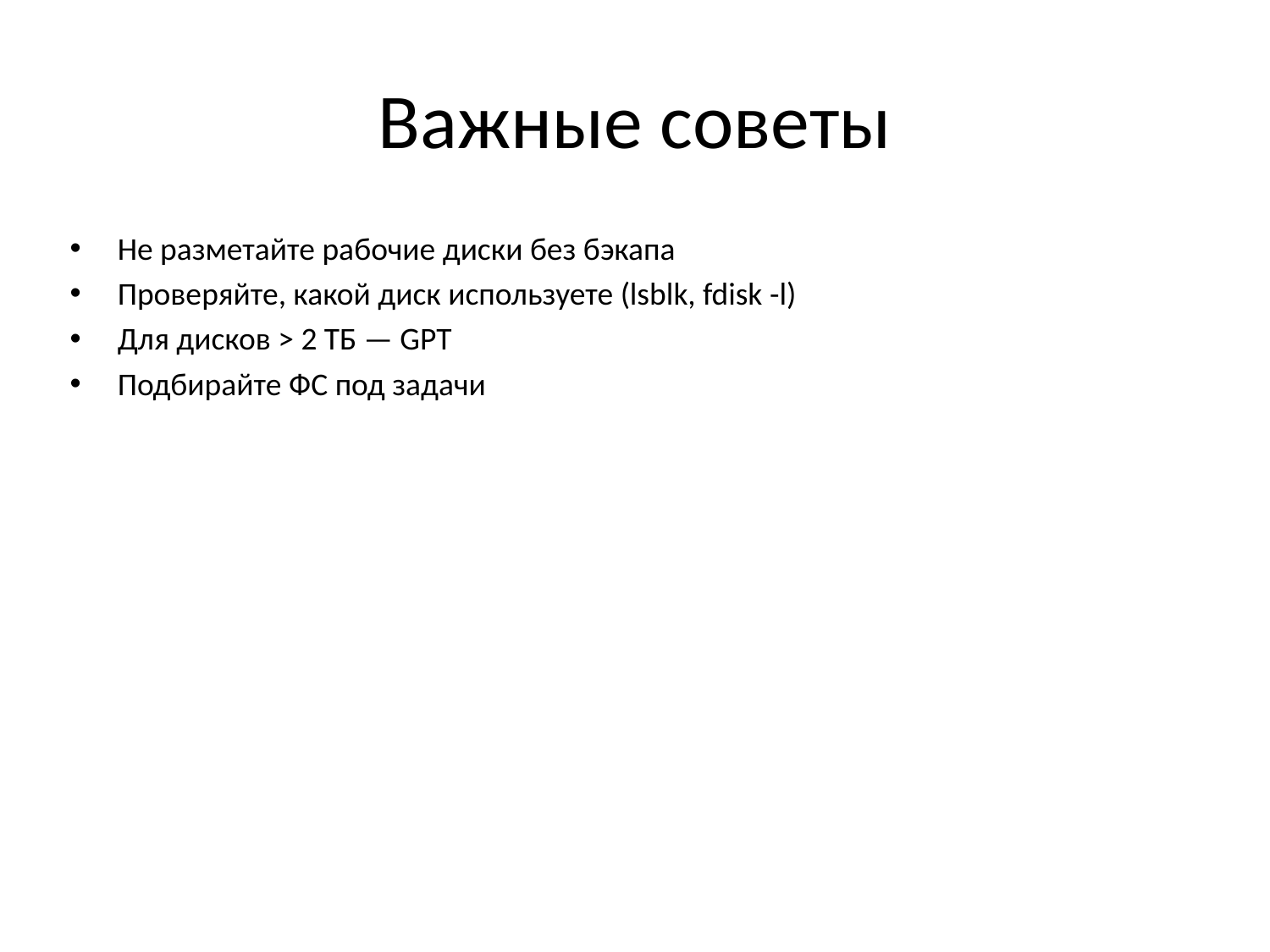

# Важные советы
Не разметайте рабочие диски без бэкапа
Проверяйте, какой диск используете (lsblk, fdisk -l)
Для дисков > 2 ТБ — GPT
Подбирайте ФС под задачи